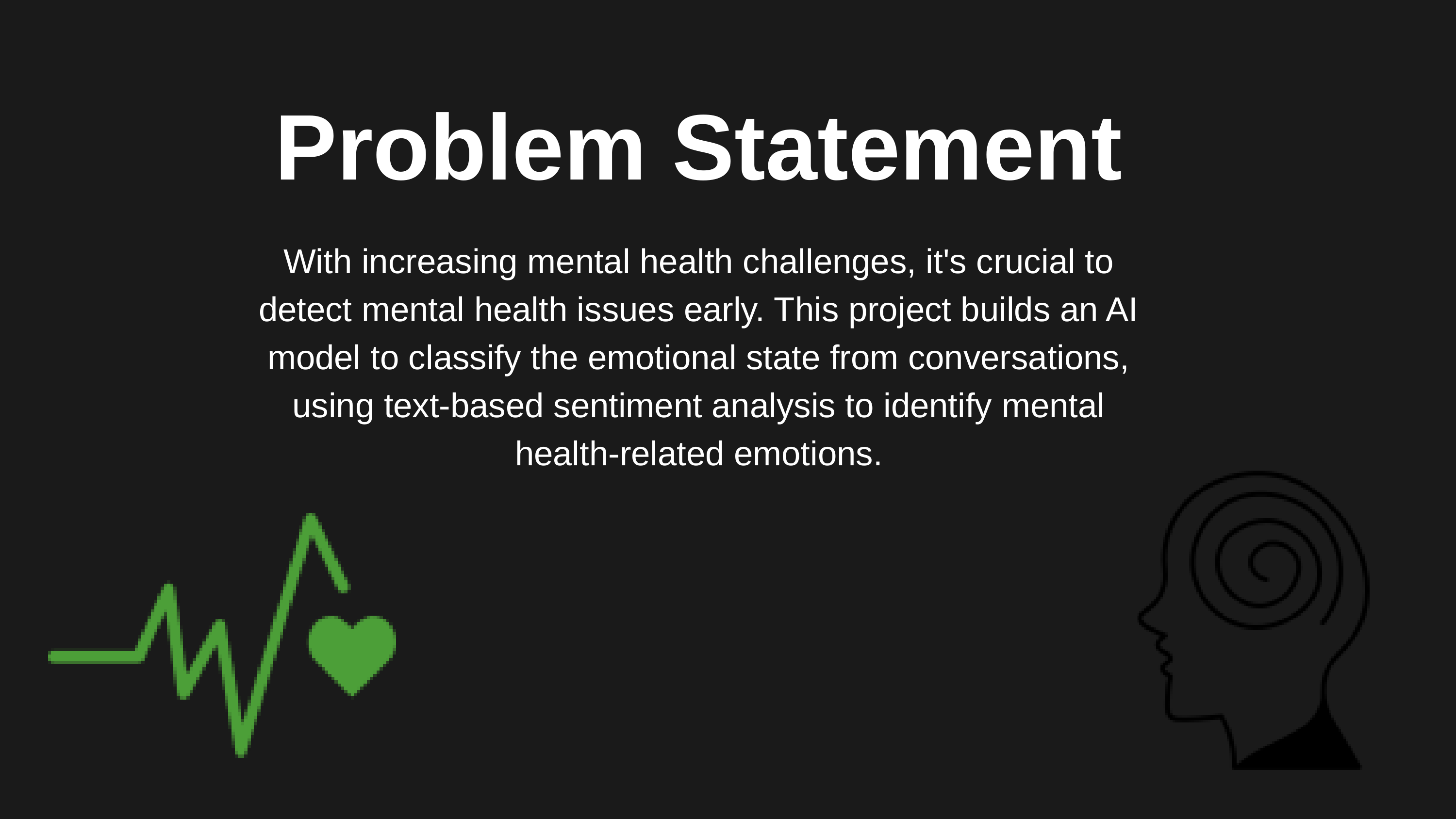

Problem Statement
With increasing mental health challenges, it's crucial to detect mental health issues early. This project builds an AI model to classify the emotional state from conversations, using text-based sentiment analysis to identify mental health-related emotions.